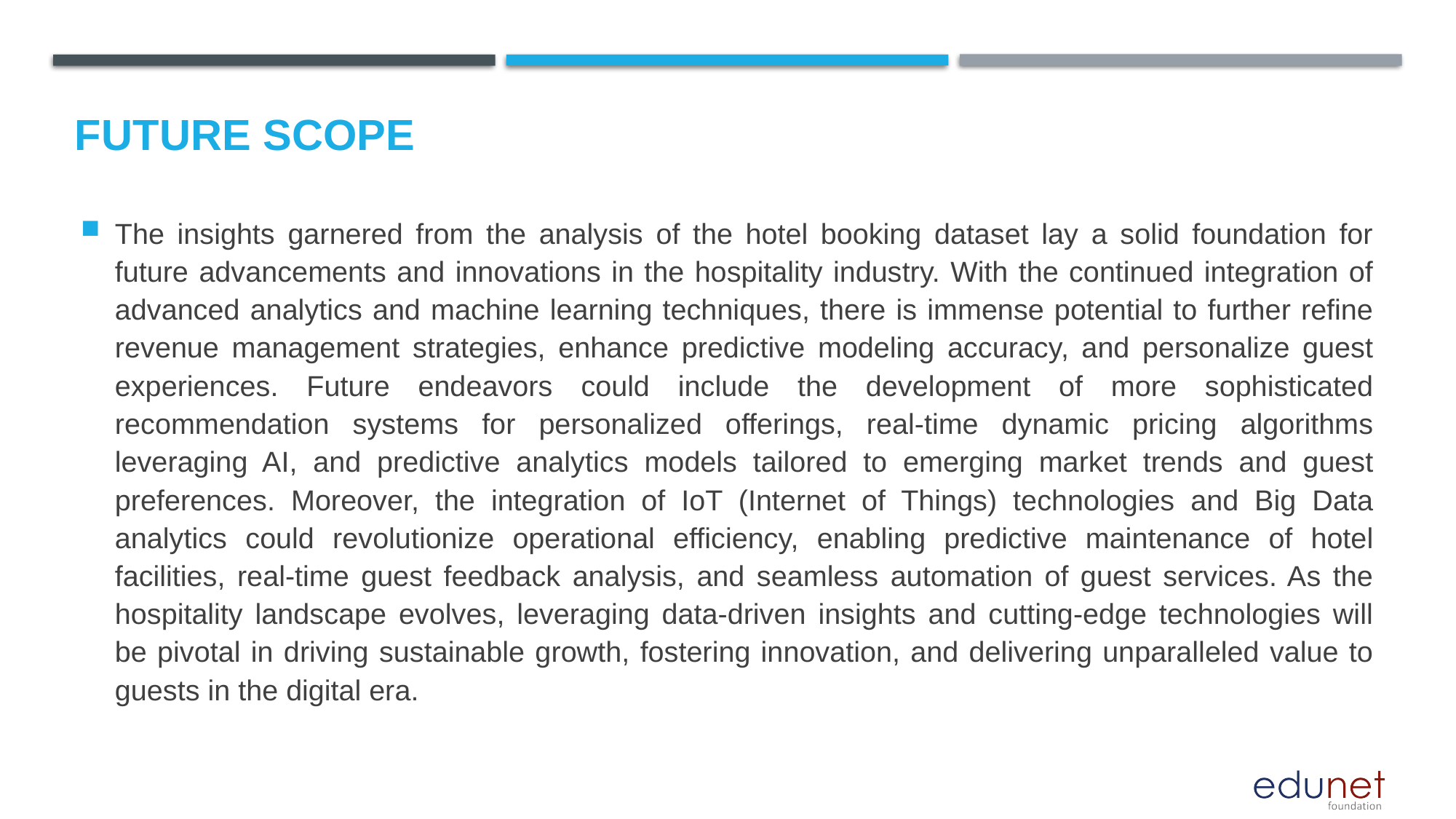

Future scope

The insights garnered from the analysis of the hotel booking dataset lay a solid foundation for future advancements and innovations in the hospitality industry. With the continued integration of advanced analytics and machine learning techniques, there is immense potential to further refine revenue management strategies, enhance predictive modeling accuracy, and personalize guest experiences. Future endeavors could include the development of more sophisticated recommendation systems for personalized offerings, real-time dynamic pricing algorithms leveraging AI, and predictive analytics models tailored to emerging market trends and guest preferences. Moreover, the integration of IoT (Internet of Things) technologies and Big Data analytics could revolutionize operational efficiency, enabling predictive maintenance of hotel facilities, real-time guest feedback analysis, and seamless automation of guest services. As the hospitality landscape evolves, leveraging data-driven insights and cutting-edge technologies will be pivotal in driving sustainable growth, fostering innovation, and delivering unparalleled value to guests in the digital era.